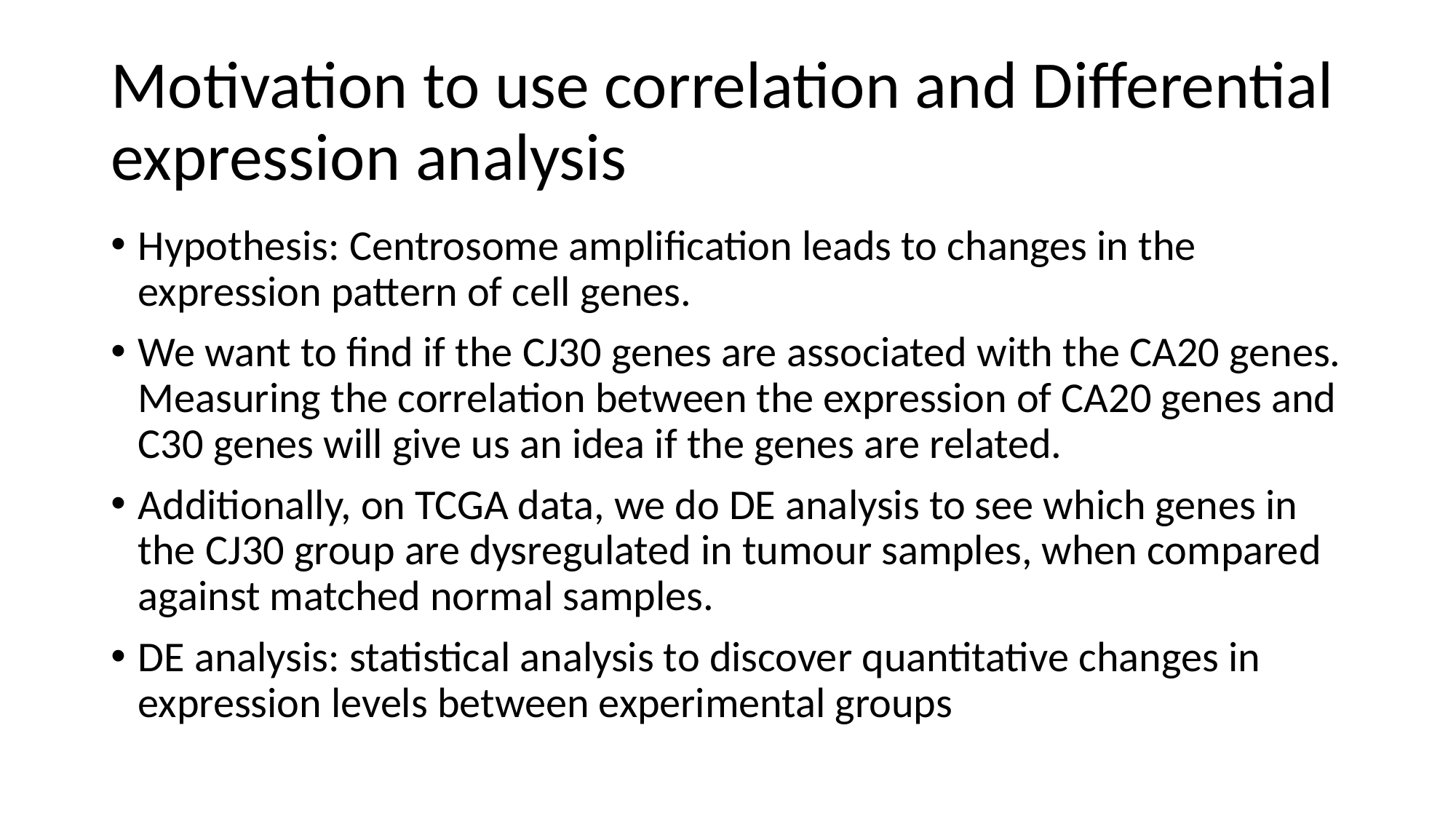

# Motivation to use correlation and Differential expression analysis
Hypothesis: Centrosome amplification leads to changes in the expression pattern of cell genes.
We want to find if the CJ30 genes are associated with the CA20 genes. Measuring the correlation between the expression of CA20 genes and C30 genes will give us an idea if the genes are related.
Additionally, on TCGA data, we do DE analysis to see which genes in the CJ30 group are dysregulated in tumour samples, when compared against matched normal samples.
DE analysis: statistical analysis to discover quantitative changes in expression levels between experimental groups